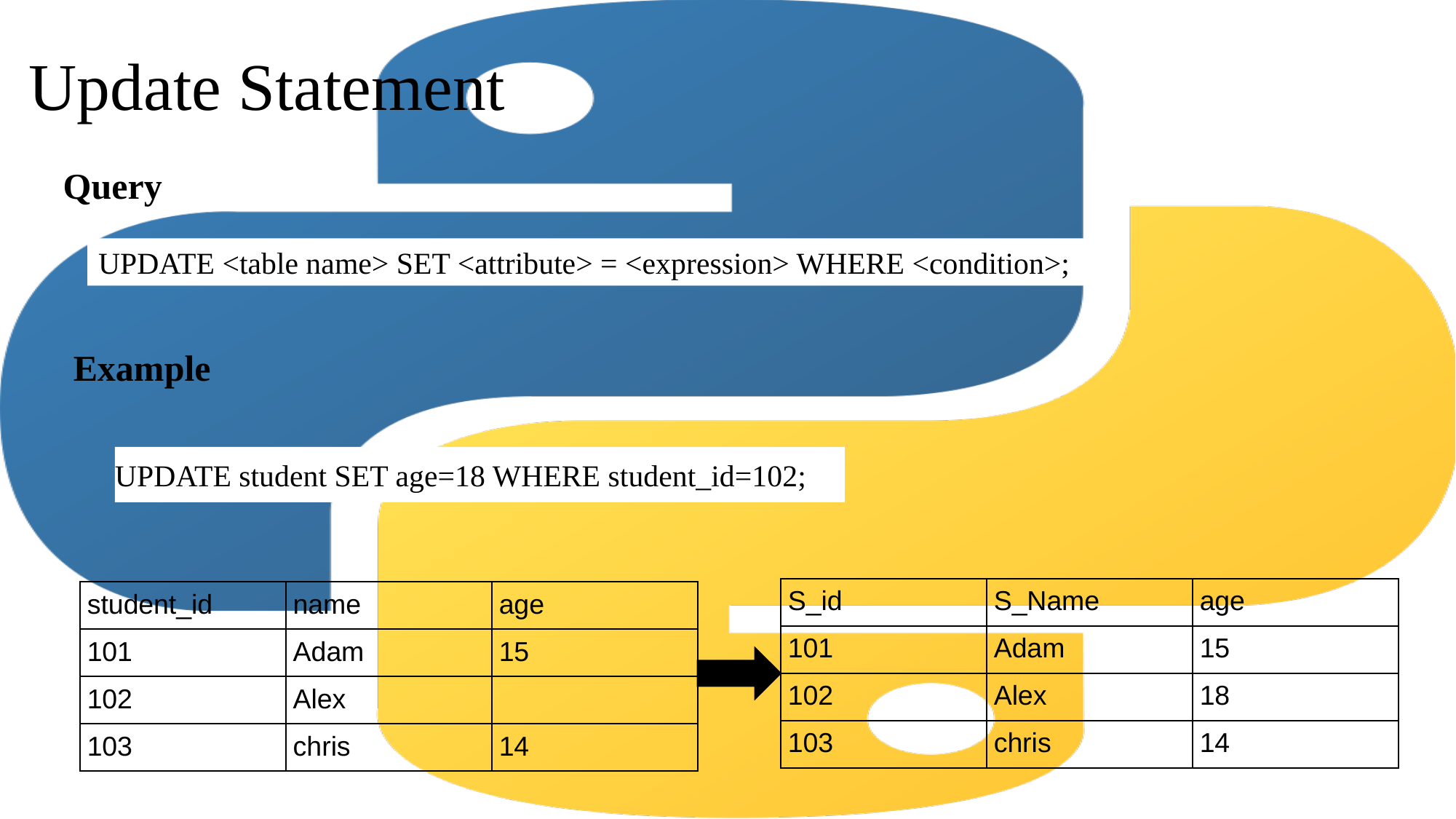

# Update Statement
Query
UPDATE <table name> SET <attribute> = <expression> WHERE <condition>;
Example
UPDATE student SET age=18 WHERE student_id=102;
| S\_id | S\_Name | age |
| --- | --- | --- |
| 101 | Adam | 15 |
| 102 | Alex | 18 |
| 103 | chris | 14 |
| student\_id | name | age |
| --- | --- | --- |
| 101 | Adam | 15 |
| 102 | Alex |  |
| 103 | chris | 14 |